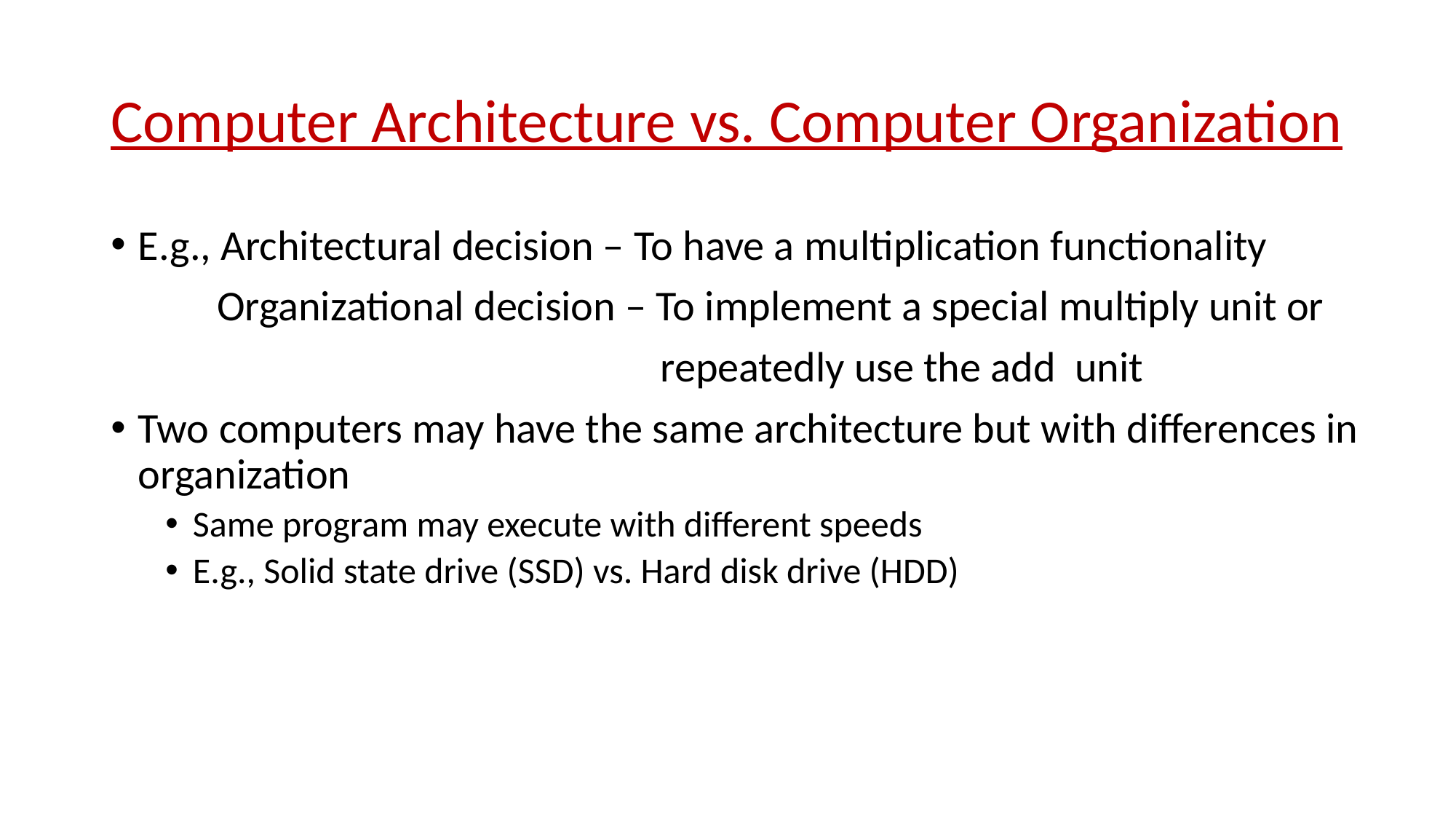

# Computer Architecture vs. Computer Organization
E.g., Architectural decision – To have a multiplication functionality
           Organizational decision – To implement a special multiply unit or
                                                         repeatedly use the add  unit
Two computers may have the same architecture but with differences in organization
Same program may execute with different speeds
E.g., Solid state drive (SSD) vs. Hard disk drive (HDD)